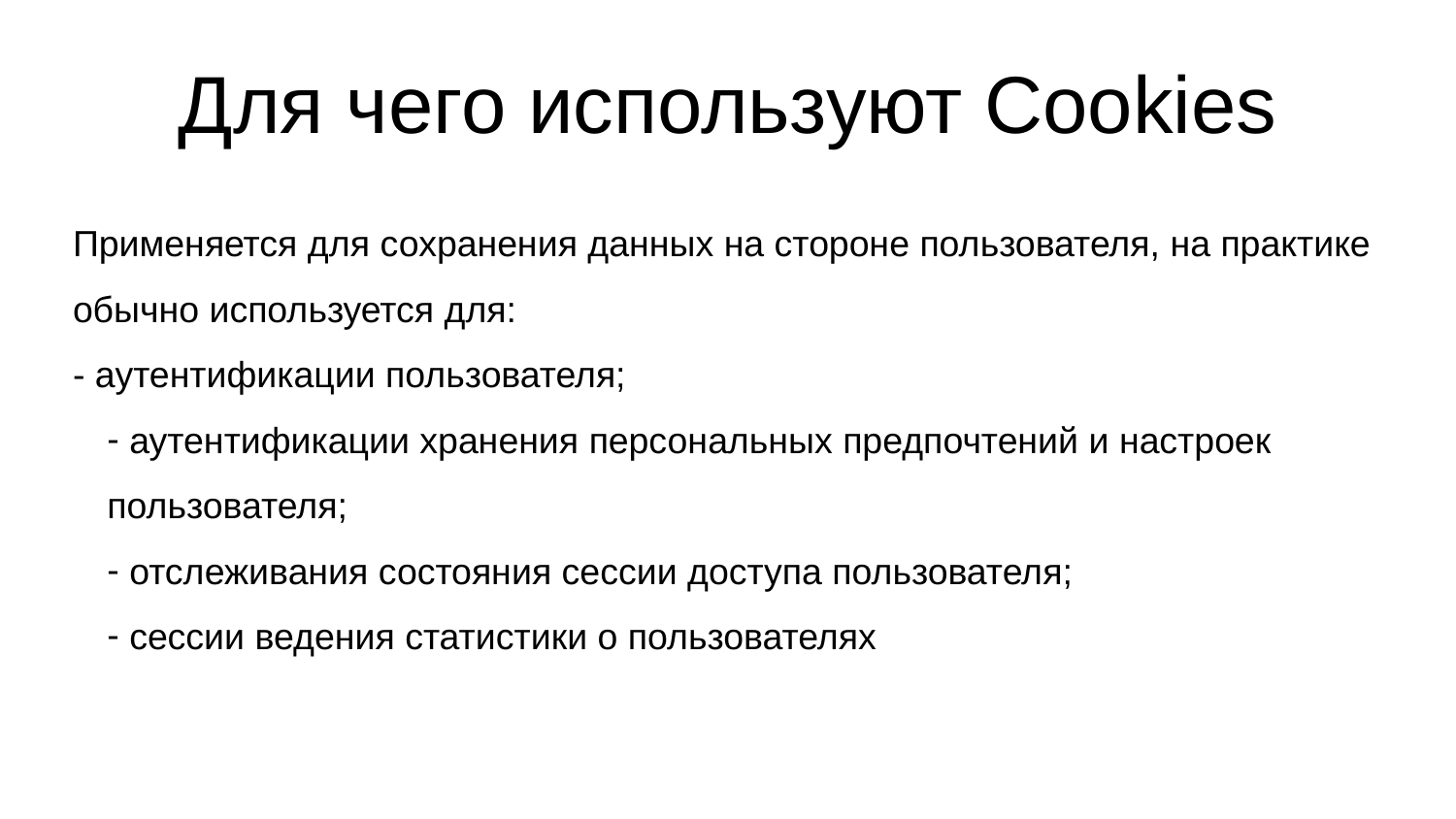

# Для чего используют Cookies
Применяется для сохранения данных на стороне пользователя, на практике обычно используется для:
- аутентификации пользователя;
 аутентификации хранения персональных предпочтений и настроек пользователя;
 отслеживания состояния сессии доступа пользователя;
 сессии ведения статистики о пользователях